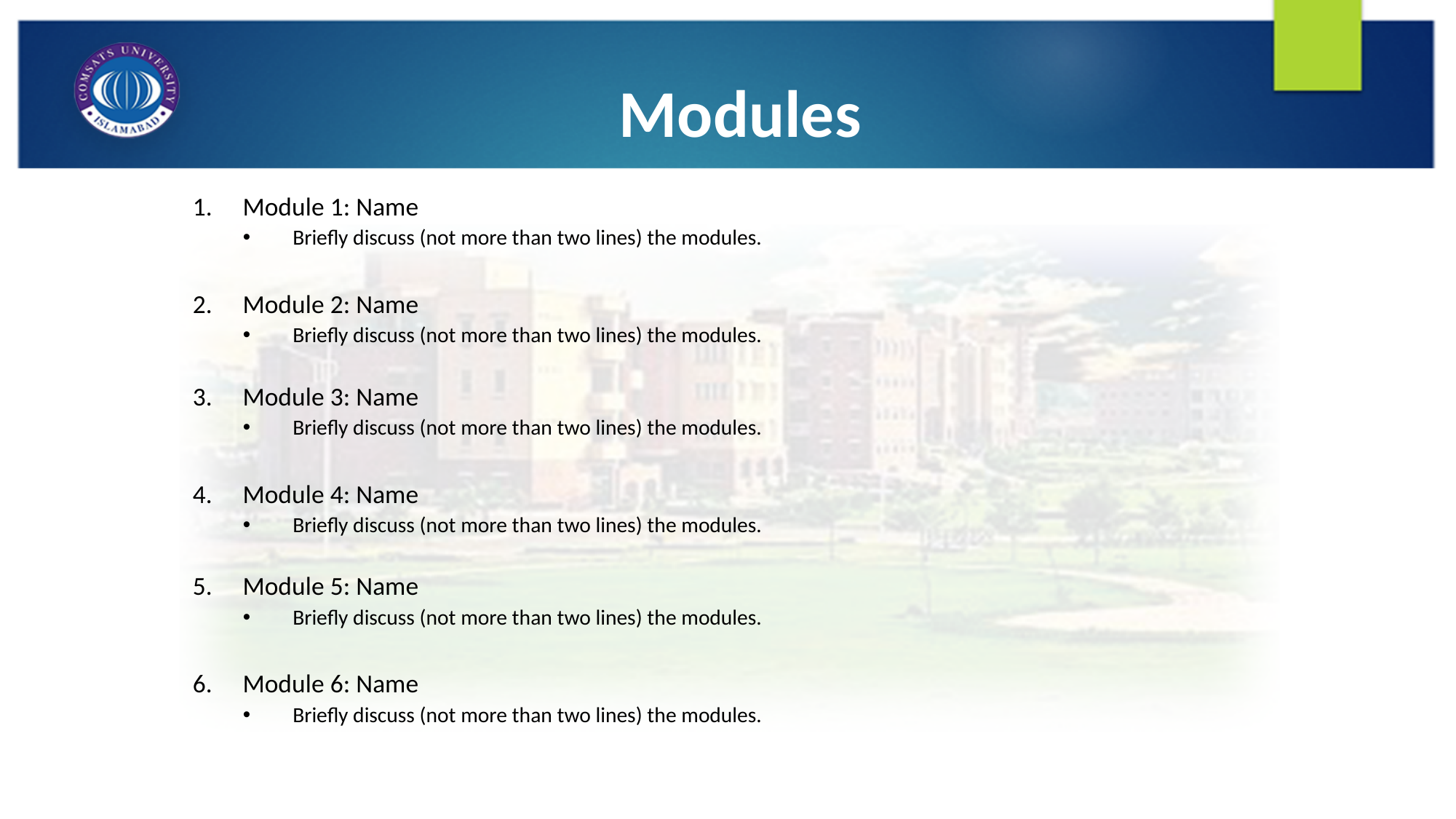

# Modules
Module 1: Name
Briefly discuss (not more than two lines) the modules.

Module 2: Name
Briefly discuss (not more than two lines) the modules.

Module 3: Name
Briefly discuss (not more than two lines) the modules.

Module 4: Name
Briefly discuss (not more than two lines) the modules.

Module 5: Name
Briefly discuss (not more than two lines) the modules.

Module 6: Name
Briefly discuss (not more than two lines) the modules.